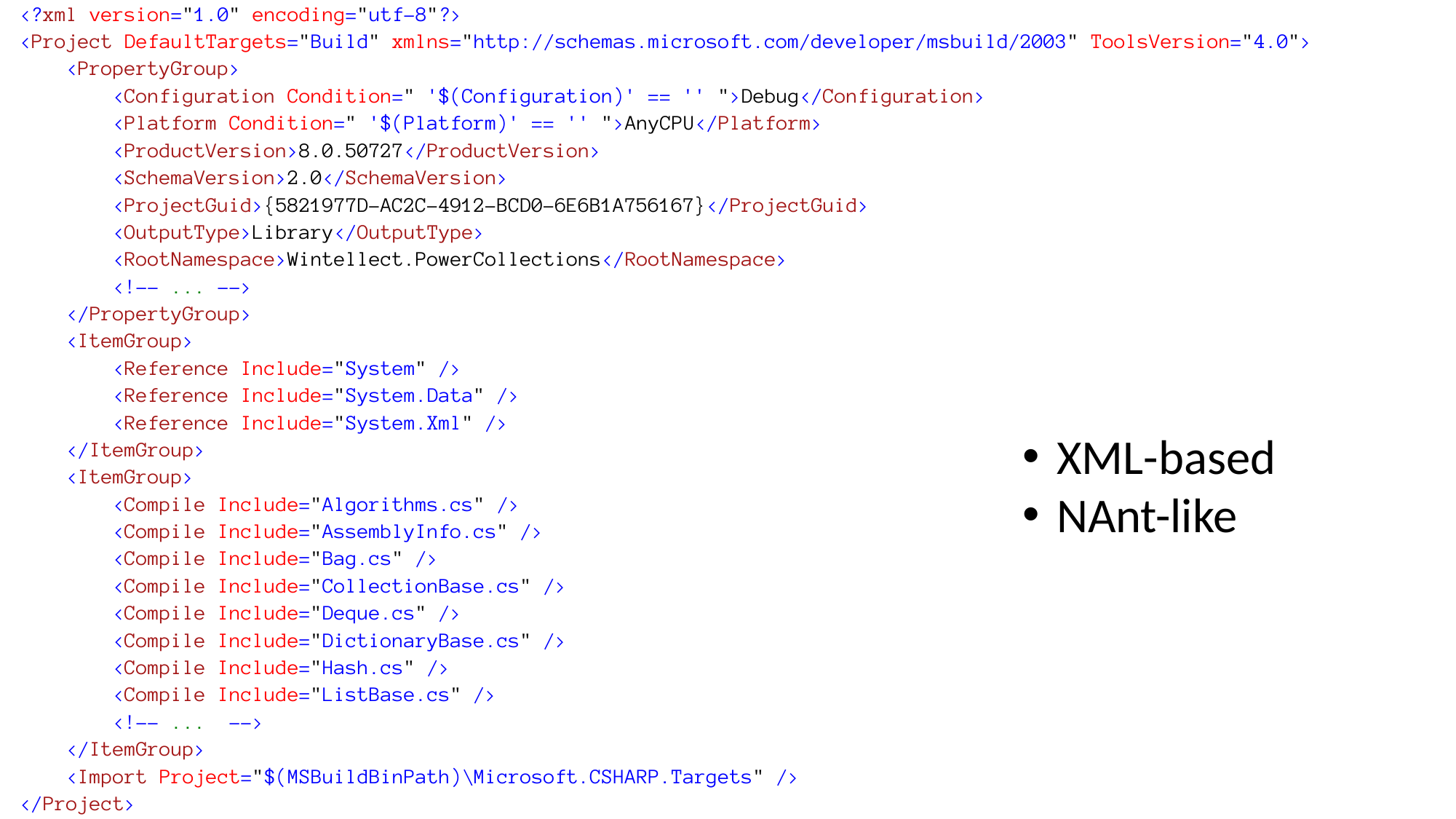

<?xml version="1.0" encoding="utf-8"?>
<Project DefaultTargets="Build" xmlns="http://schemas.microsoft.com/developer/msbuild/2003" ToolsVersion="4.0">
    <PropertyGroup>
        <Configuration Condition=" '$(Configuration)' == '' ">Debug</Configuration>
        <Platform Condition=" '$(Platform)' == '' ">AnyCPU</Platform>
        <ProductVersion>8.0.50727</ProductVersion>
        <SchemaVersion>2.0</SchemaVersion>
        <ProjectGuid>{5821977D-AC2C-4912-BCD0-6E6B1A756167}</ProjectGuid>
        <OutputType>Library</OutputType>
        <RootNamespace>Wintellect.PowerCollections</RootNamespace>
        <!-- ... -->
    </PropertyGroup>
    <ItemGroup>
        <Reference Include="System" />
        <Reference Include="System.Data" />
        <Reference Include="System.Xml" />
    </ItemGroup>
    <ItemGroup>
        <Compile Include="Algorithms.cs" />
        <Compile Include="AssemblyInfo.cs" />
        <Compile Include="Bag.cs" />
        <Compile Include="CollectionBase.cs" />
        <Compile Include="Deque.cs" />
        <Compile Include="DictionaryBase.cs" />
        <Compile Include="Hash.cs" />
        <Compile Include="ListBase.cs" />
        <!-- ...  -->
    </ItemGroup>
    <Import Project="$(MSBuildBinPath)\Microsoft.CSHARP.Targets" />
</Project>
XML-based
NAnt-like